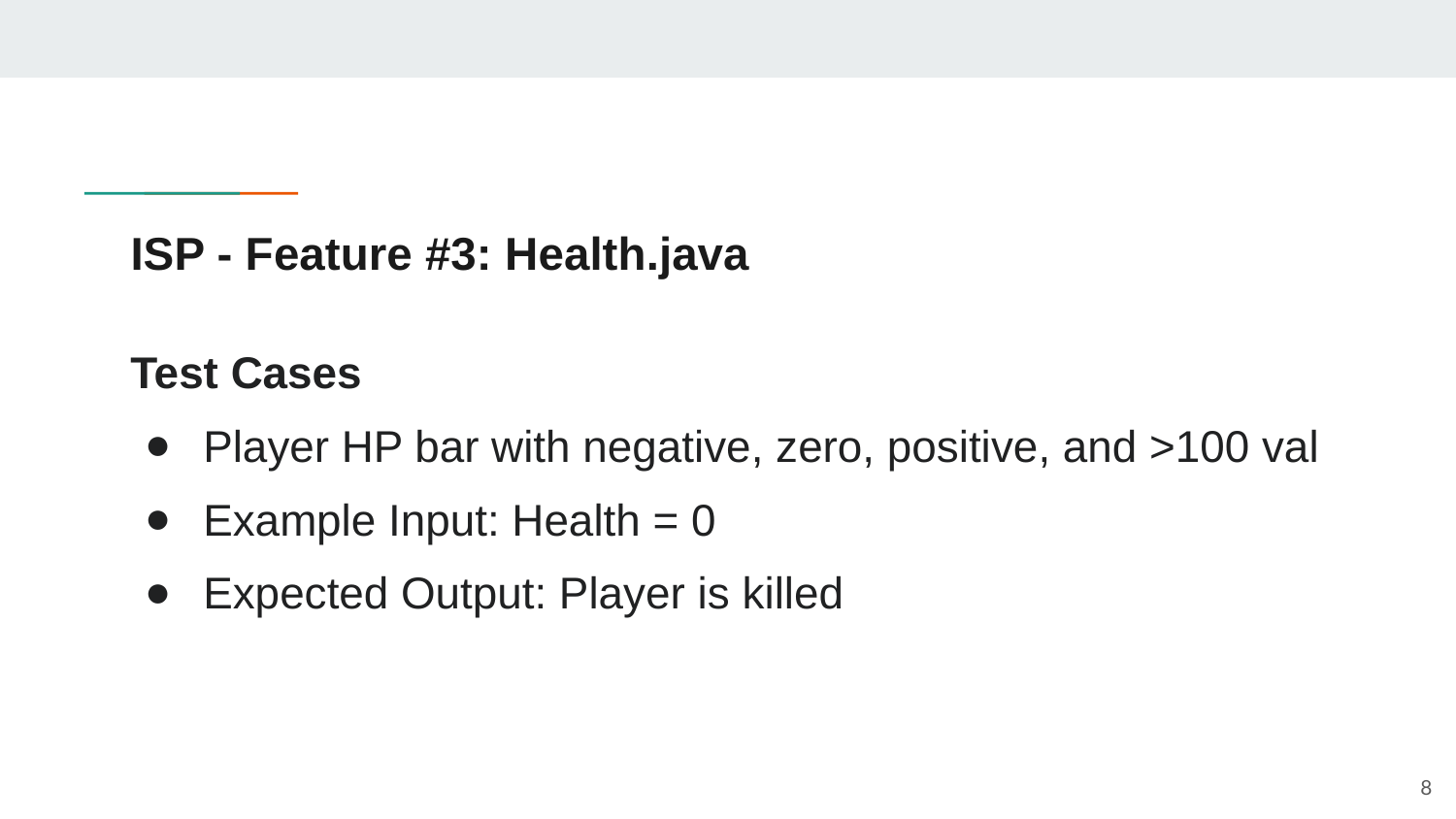

# ISP - Feature #3: Health.java
Test Cases
Player HP bar with negative, zero, positive, and >100 val
Example Input: Health = 0
Expected Output: Player is killed

8